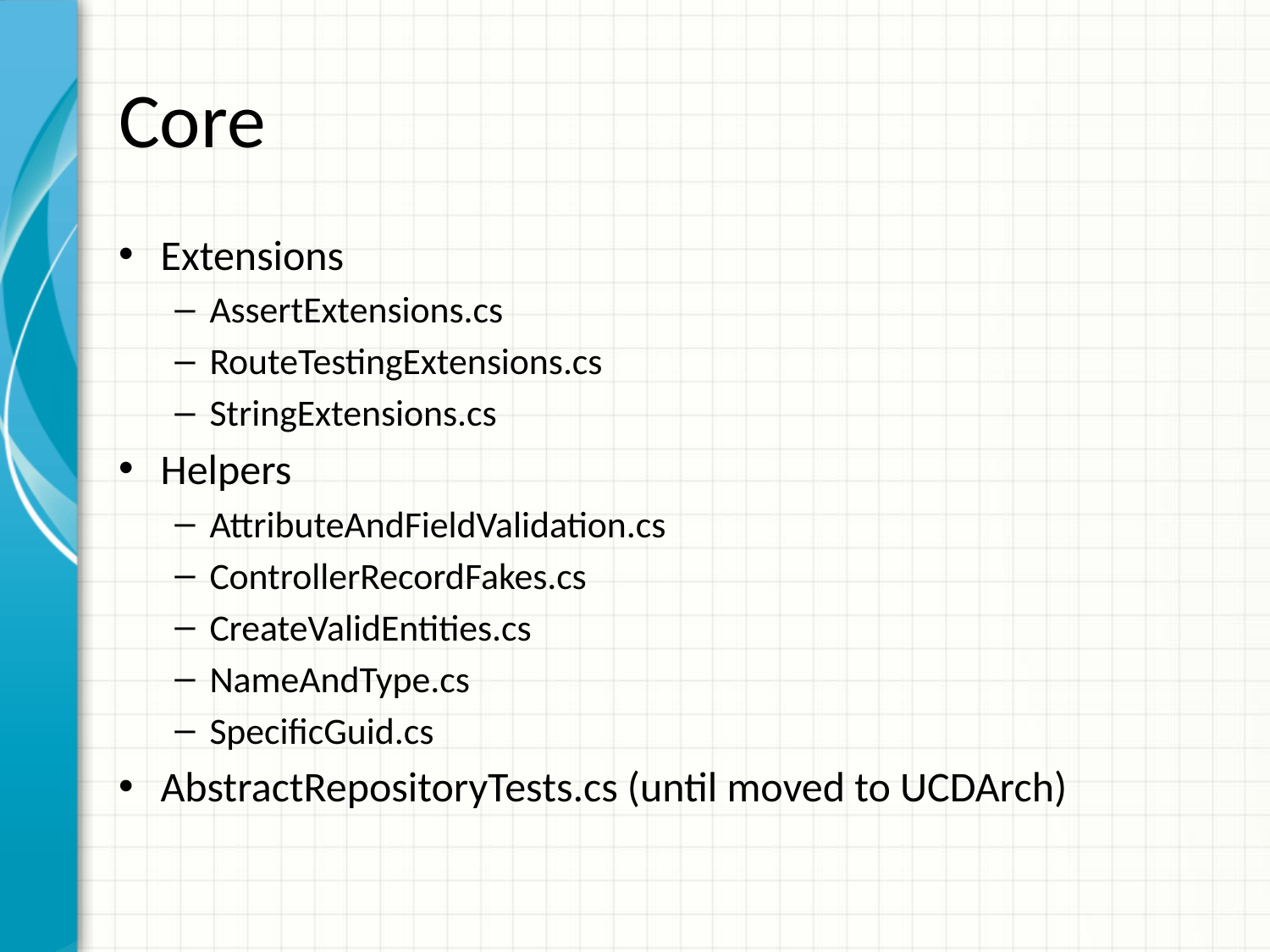

# Core
Extensions
AssertExtensions.cs
RouteTestingExtensions.cs
StringExtensions.cs
Helpers
AttributeAndFieldValidation.cs
ControllerRecordFakes.cs
CreateValidEntities.cs
NameAndType.cs
SpecificGuid.cs
AbstractRepositoryTests.cs (until moved to UCDArch)